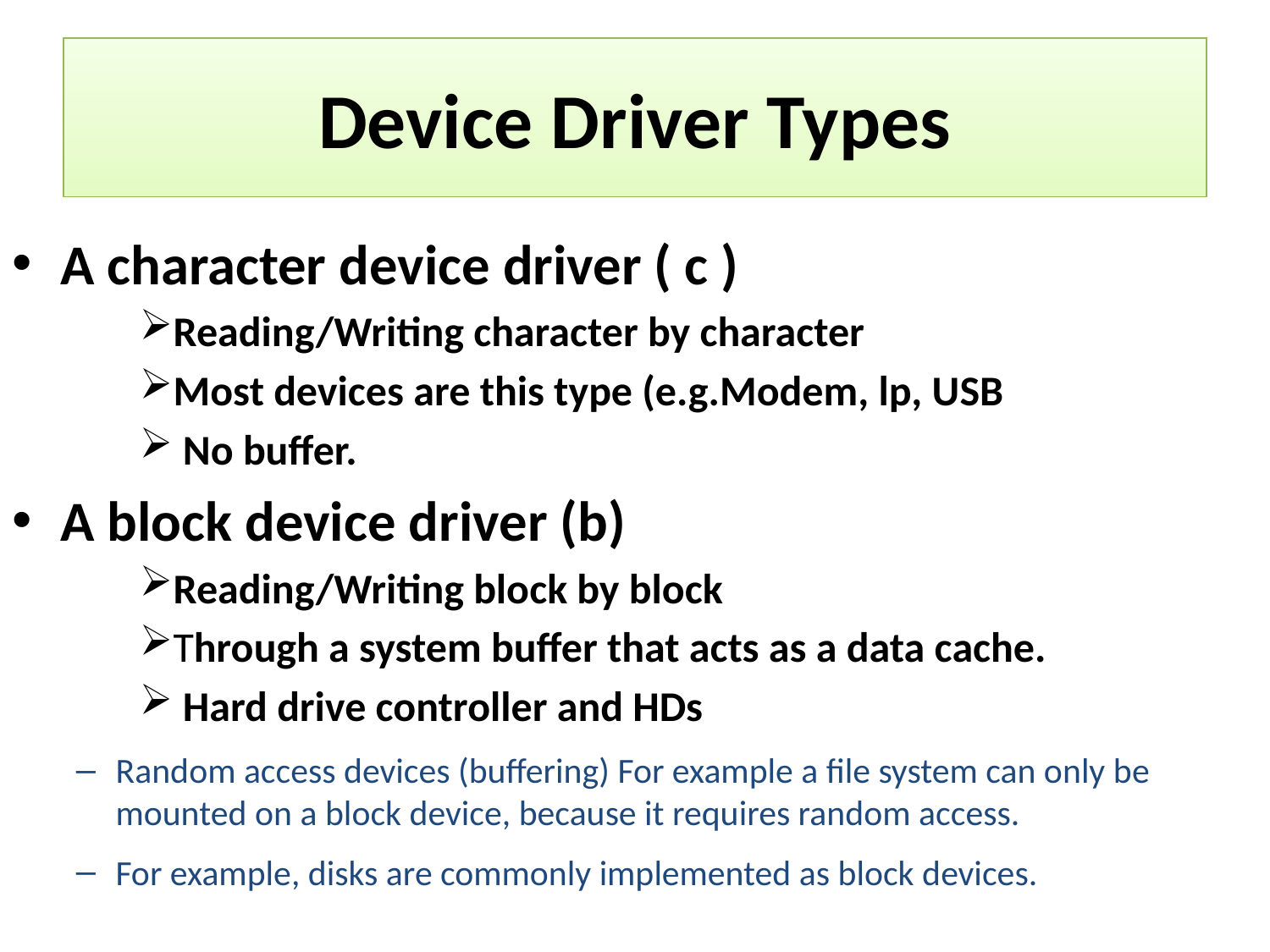

Device Driver Types
A character device driver ( c )
Reading/Writing character by character
Most devices are this type (e.g.Modem, lp, USB
 No buffer.
A block device driver (b)
Reading/Writing block by block
Through a system buffer that acts as a data cache.
 Hard drive controller and HDs
Random access devices (buffering) For example a file system can only be mounted on a block device, because it requires random access.
For example, disks are commonly implemented as block devices.